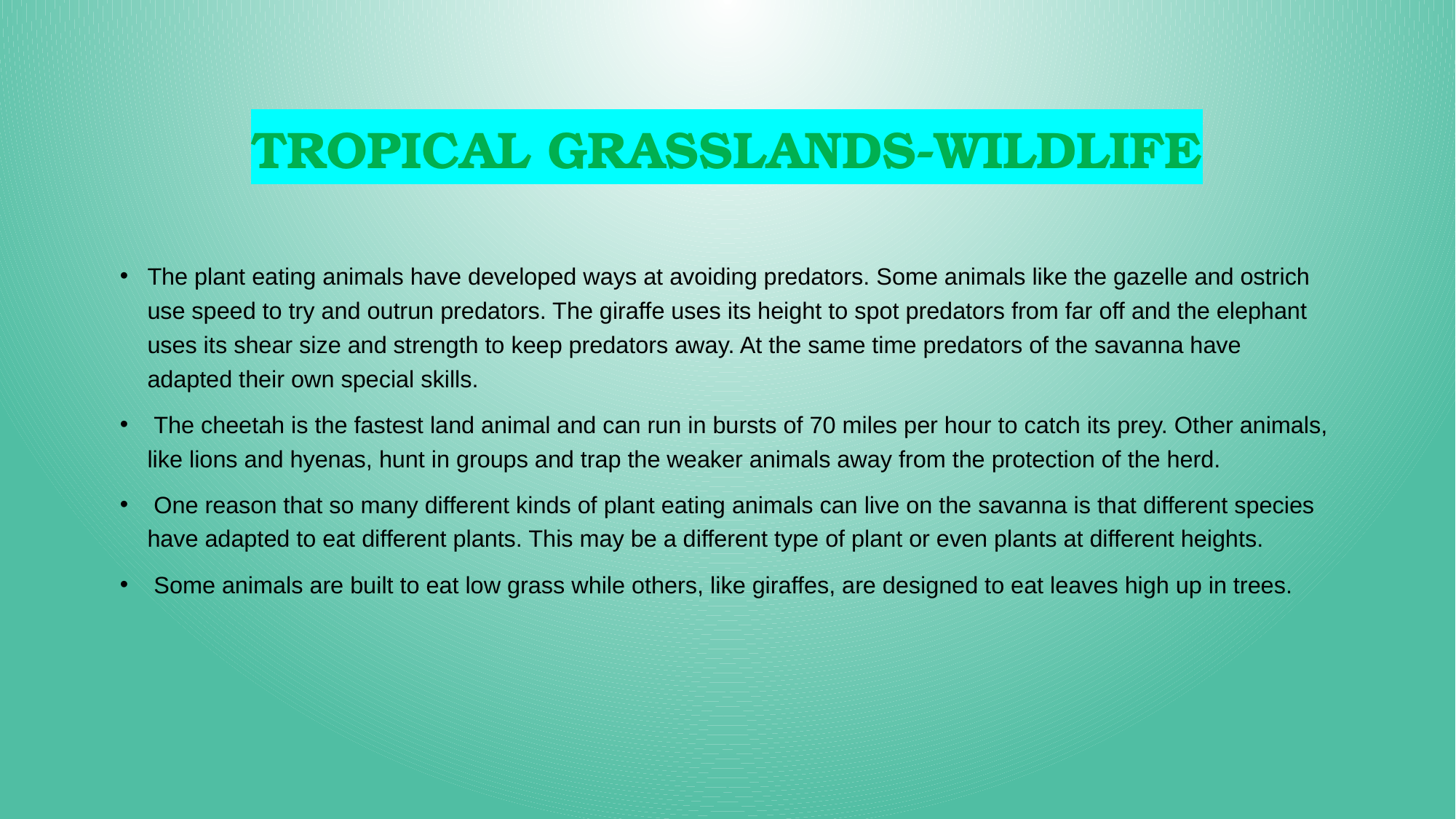

# Tropical Grasslands-Wildlife
The plant eating animals have developed ways at avoiding predators. Some animals like the gazelle and ostrich use speed to try and outrun predators. The giraffe uses its height to spot predators from far off and the elephant uses its shear size and strength to keep predators away. At the same time predators of the savanna have adapted their own special skills.
 The cheetah is the fastest land animal and can run in bursts of 70 miles per hour to catch its prey. Other animals, like lions and hyenas, hunt in groups and trap the weaker animals away from the protection of the herd.
 One reason that so many different kinds of plant eating animals can live on the savanna is that different species have adapted to eat different plants. This may be a different type of plant or even plants at different heights.
 Some animals are built to eat low grass while others, like giraffes, are designed to eat leaves high up in trees.